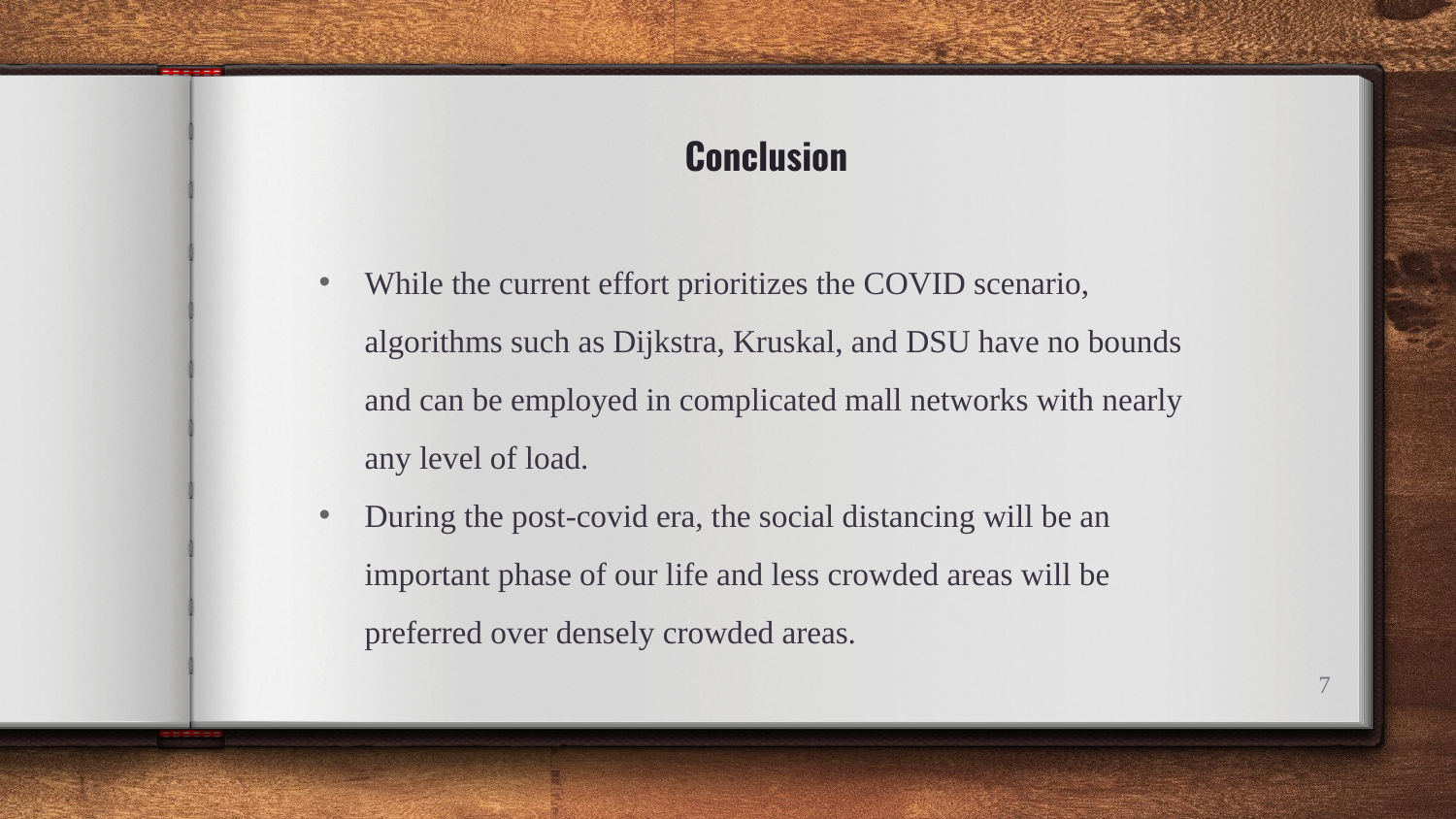

# Conclusion
While the current effort prioritizes the COVID scenario, algorithms such as Dijkstra, Kruskal, and DSU have no bounds and can be employed in complicated mall networks with nearly any level of load.
During the post-covid era, the social distancing will be an important phase of our life and less crowded areas will be preferred over densely crowded areas.
7